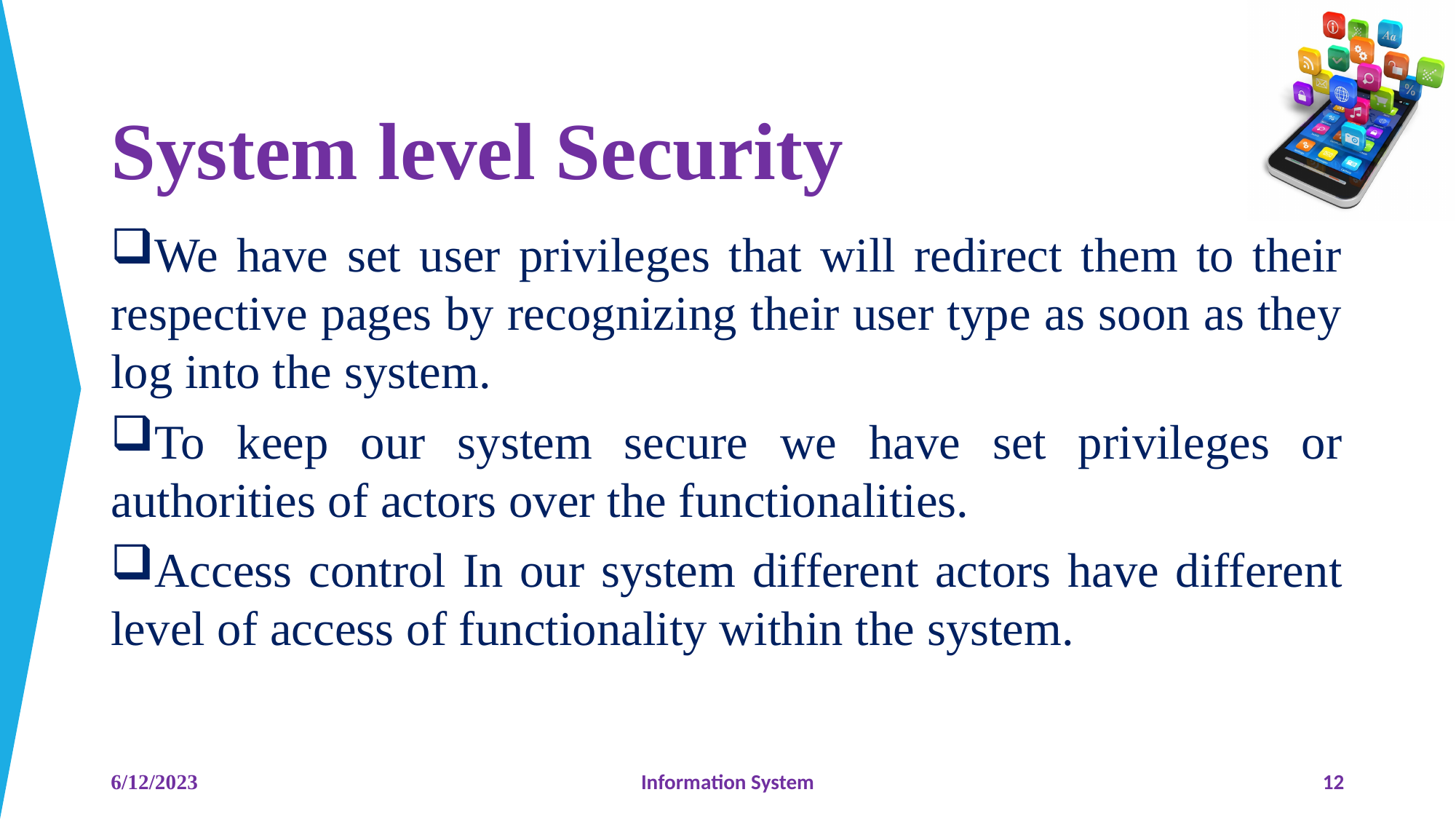

# System level Security
We have set user privileges that will redirect them to their respective pages by recognizing their user type as soon as they log into the system.
To keep our system secure we have set privileges or authorities of actors over the functionalities.
Access control In our system different actors have different level of access of functionality within the system.

6/12/2023
Information System
12